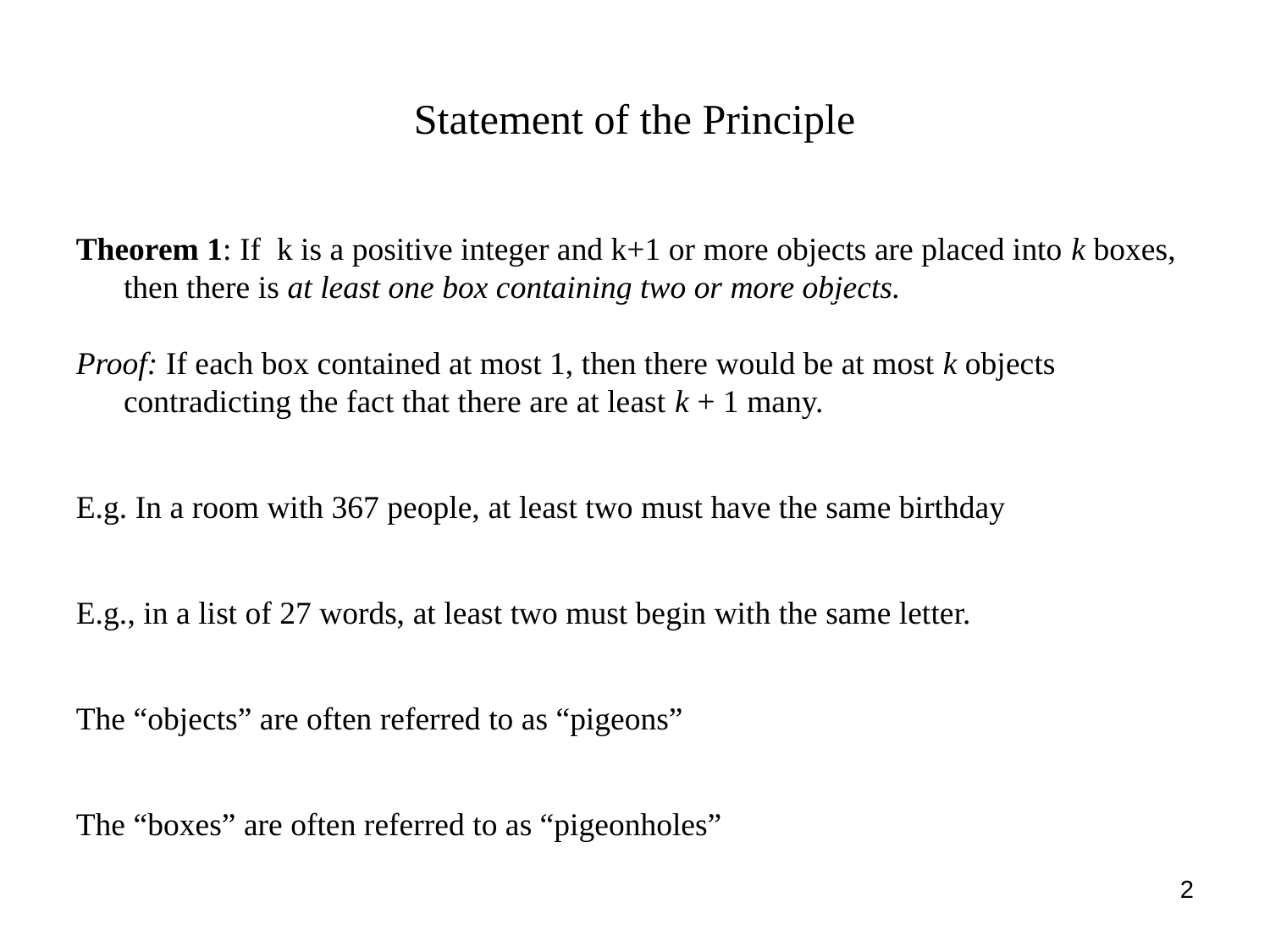

Statement of the Principle
Theorem 1: If  k is a positive integer and k+1 or more objects are placed into k boxes, then there is at least one box containing two or more objects.

Proof: If each box contained at most 1, then there would be at most k objects contradicting the fact that there are at least k + 1 many.

E.g. In a room with 367 people, at least two must have the same birthday

E.g., in a list of 27 words, at least two must begin with the same letter.

The “objects” are often referred to as “pigeons”

The “boxes” are often referred to as “pigeonholes”

2